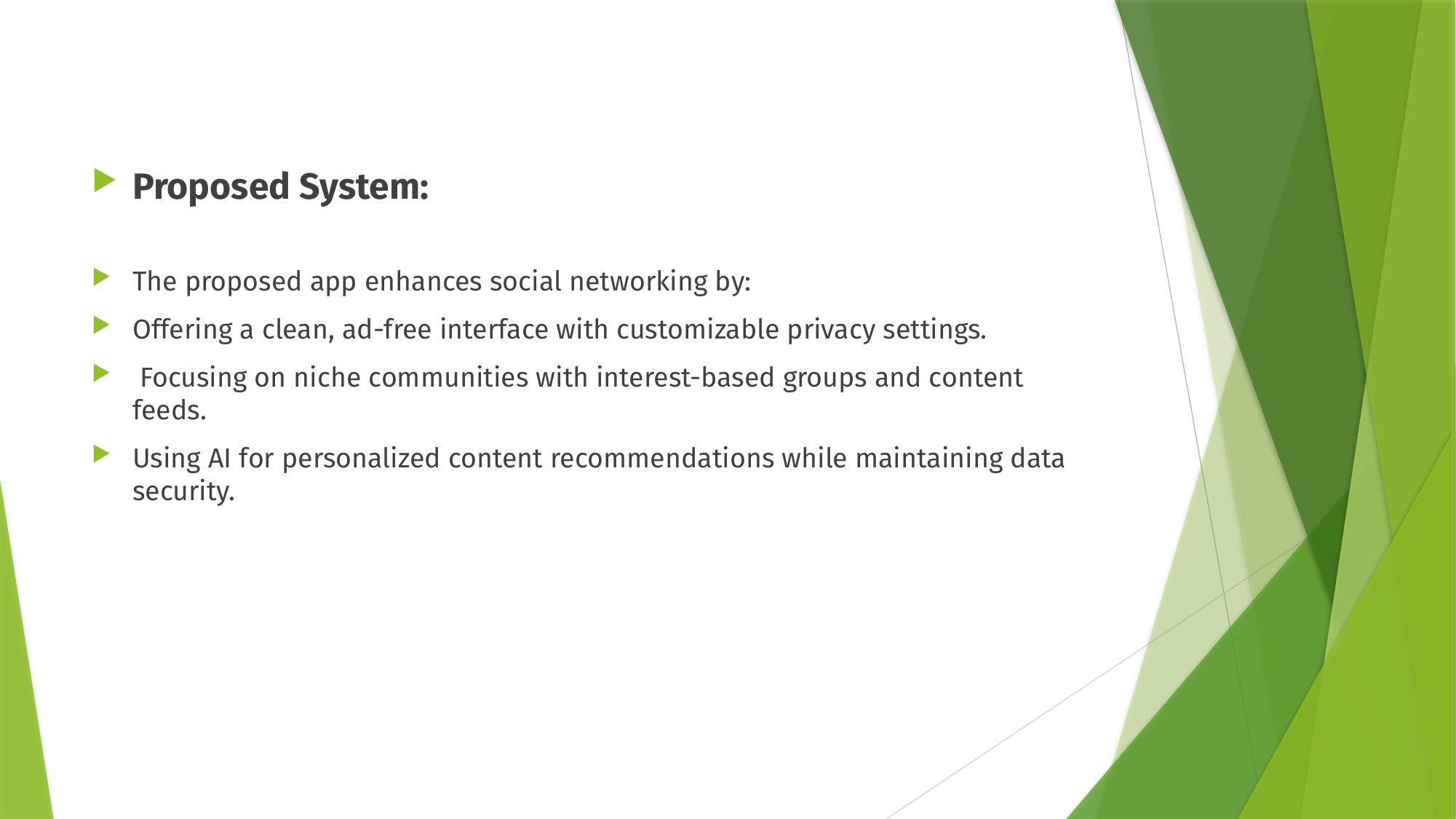

Proposed System:
The proposed app enhances social networking by:
Offering a clean, ad-free interface with customizable privacy settings.
 Focusing on niche communities with interest-based groups and content feeds.
Using AI for personalized content recommendations while maintaining data security.